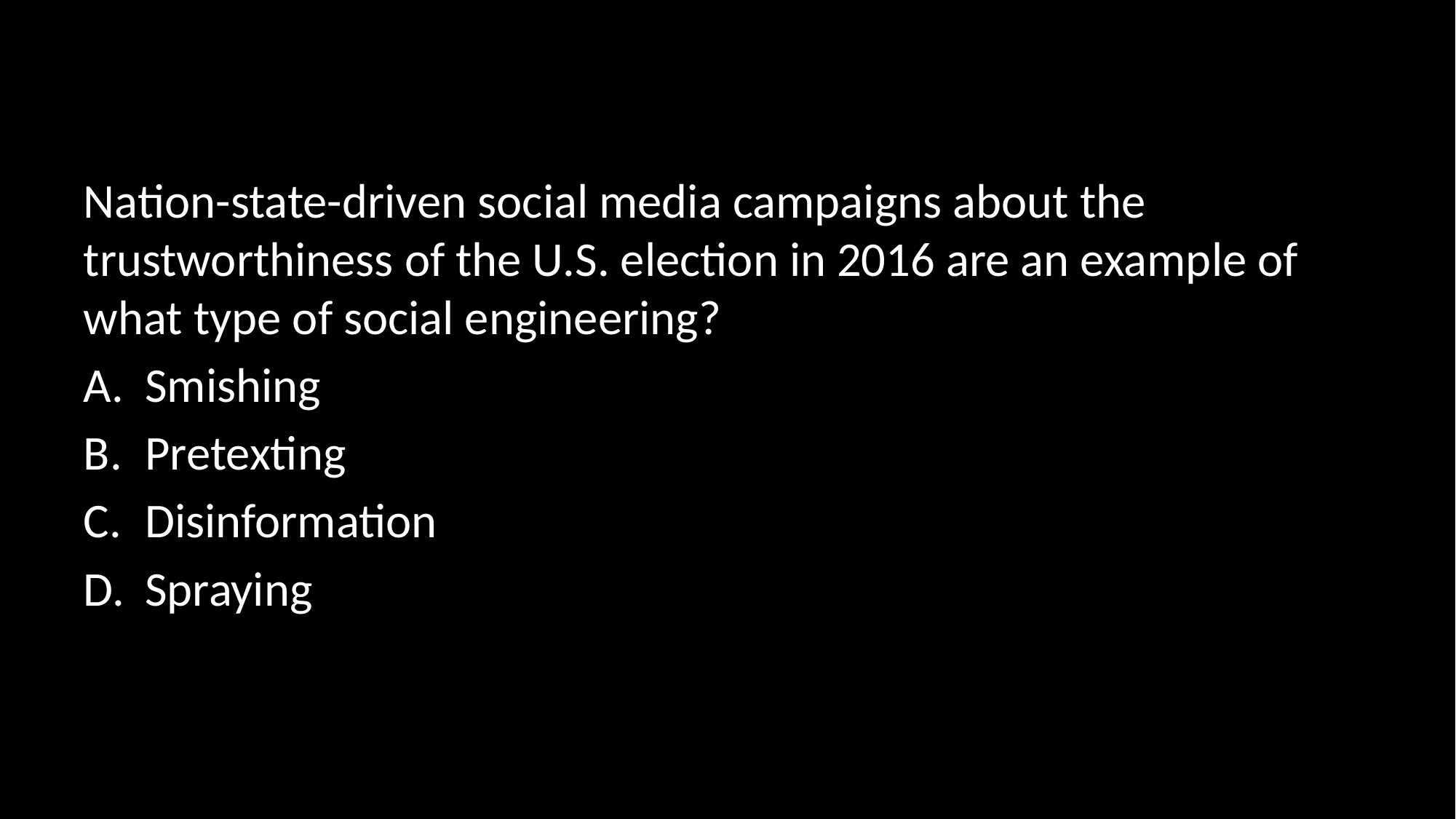

#
Nation-state-driven social media campaigns about the trustworthiness of the U.S. election in 2016 are an example of what type of social engineering?
Smishing
Pretexting
Disinformation
Spraying